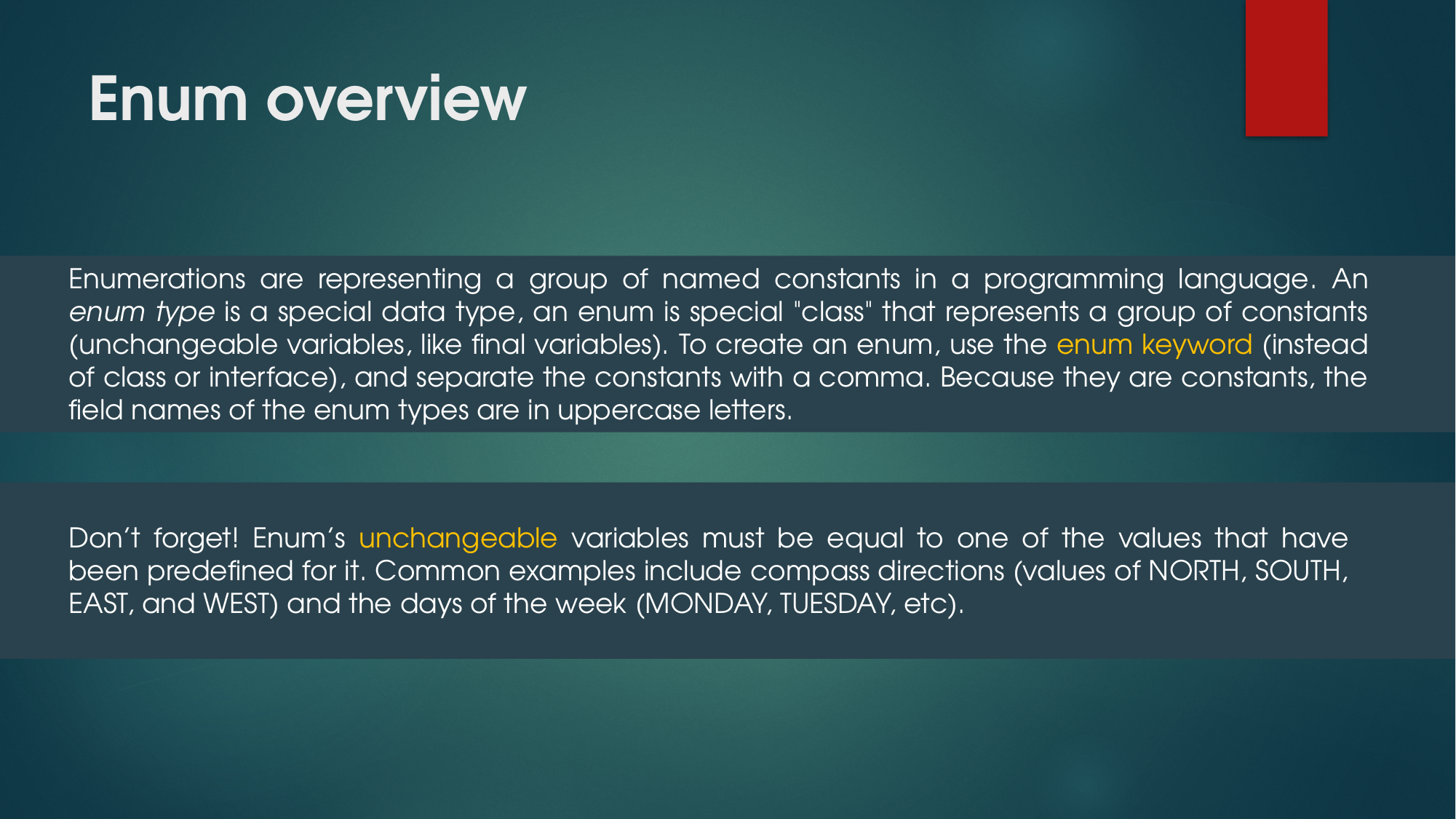

# Enum overview

Enumerations are representing a group of named constants in a programming language. An enum type is a special data type, an enum is special "class" that represents a group of constants (unchangeable variables, like final variables). To create an enum, use the enum keyword (instead of class or interface), and separate the constants with a comma. Because they are constants, the field names of the enum types are in uppercase letters.

Don’t forget! Enum’s unchangeable variables must be equal to one of the values that have been predefined for it. Common examples include compass directions (values of NORTH, SOUTH, EAST, and WEST) and the days of the week (MONDAY, TUESDAY, etc).